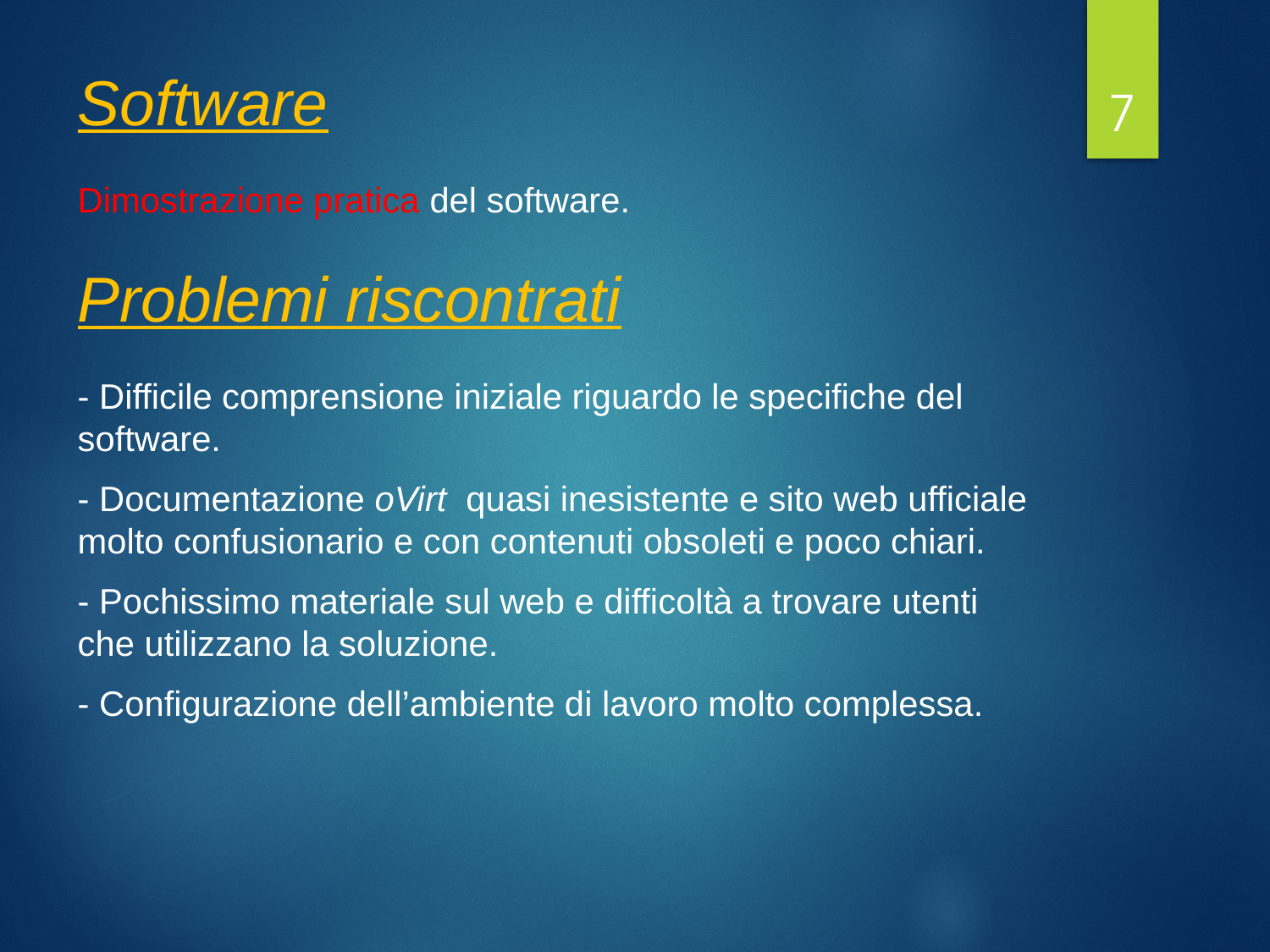

7
Software
Dimostrazione pratica del software.
Problemi riscontrati
- Difficile comprensione iniziale riguardo le specifiche del software.
- Documentazione oVirt  quasi inesistente e sito web ufficiale molto confusionario e con contenuti obsoleti e poco chiari.
- Pochissimo materiale sul web e difficoltà a trovare utenti che utilizzano la soluzione.
- Configurazione dell’ambiente di lavoro molto complessa.